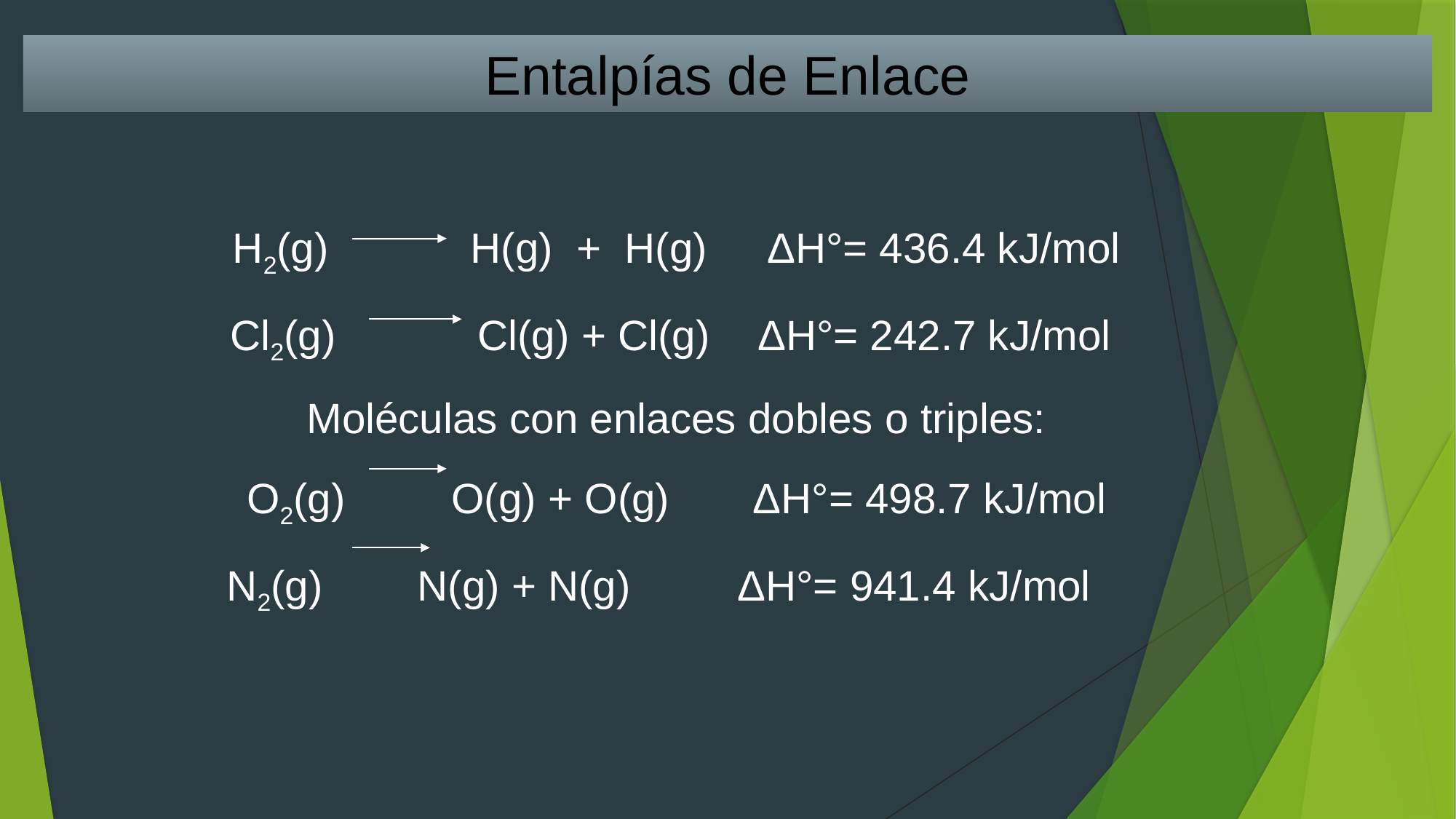

Entalpías de Enlace
H2(g)            H(g)  +  H(g)     ΔH°= 436.4 kJ/mol
Cl2(g)            Cl(g) + Cl(g)    ΔH°= 242.7 kJ/mol
Moléculas con enlaces dobles o triples:
O2(g)         O(g) + O(g)       ΔH°= 498.7 kJ/mol
N2(g)        N(g) + N(g)         ΔH°= 941.4 kJ/mol